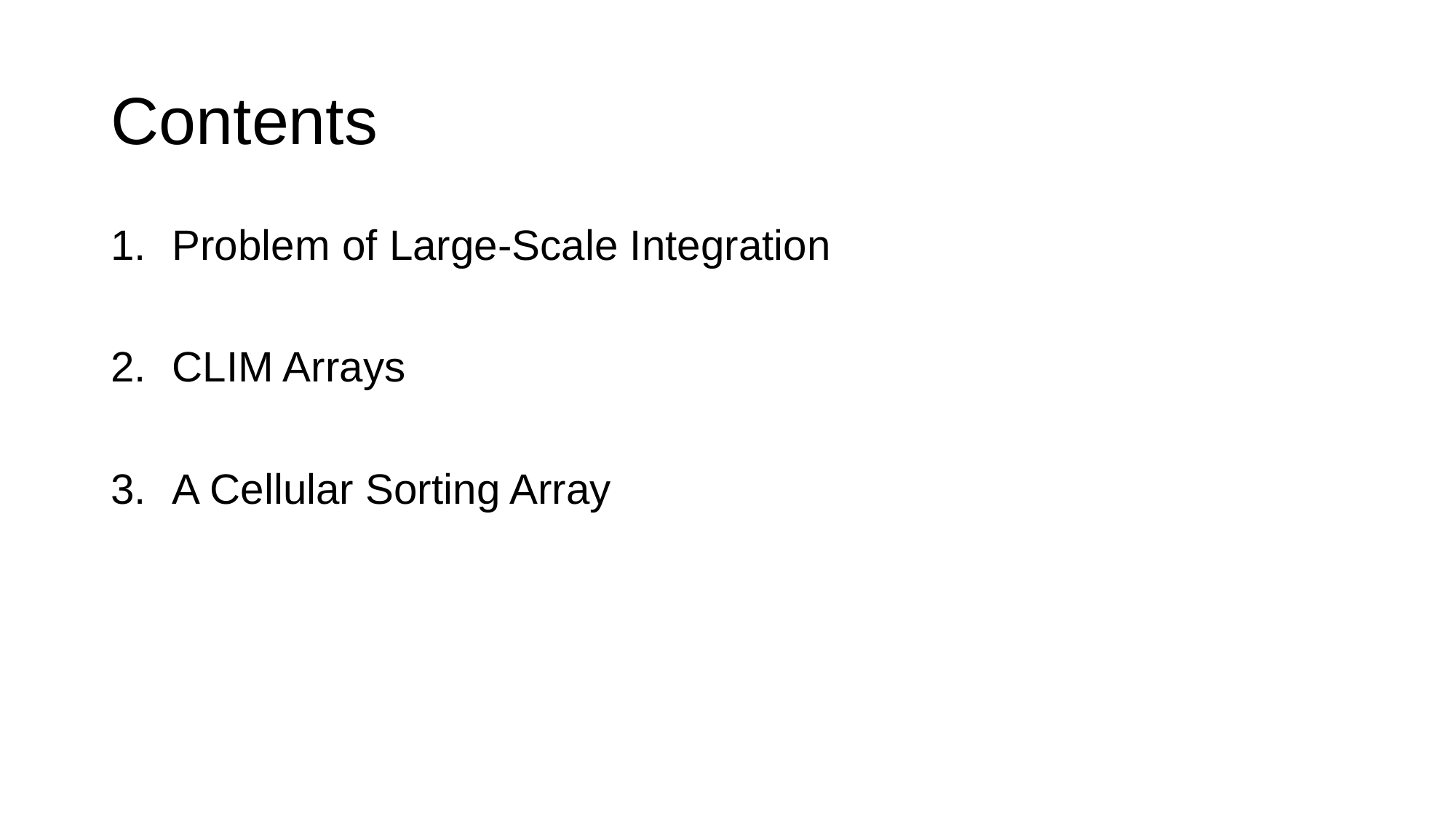

# Contents
Problem of Large-Scale Integration

CLIM Arrays

A Cellular Sorting Array